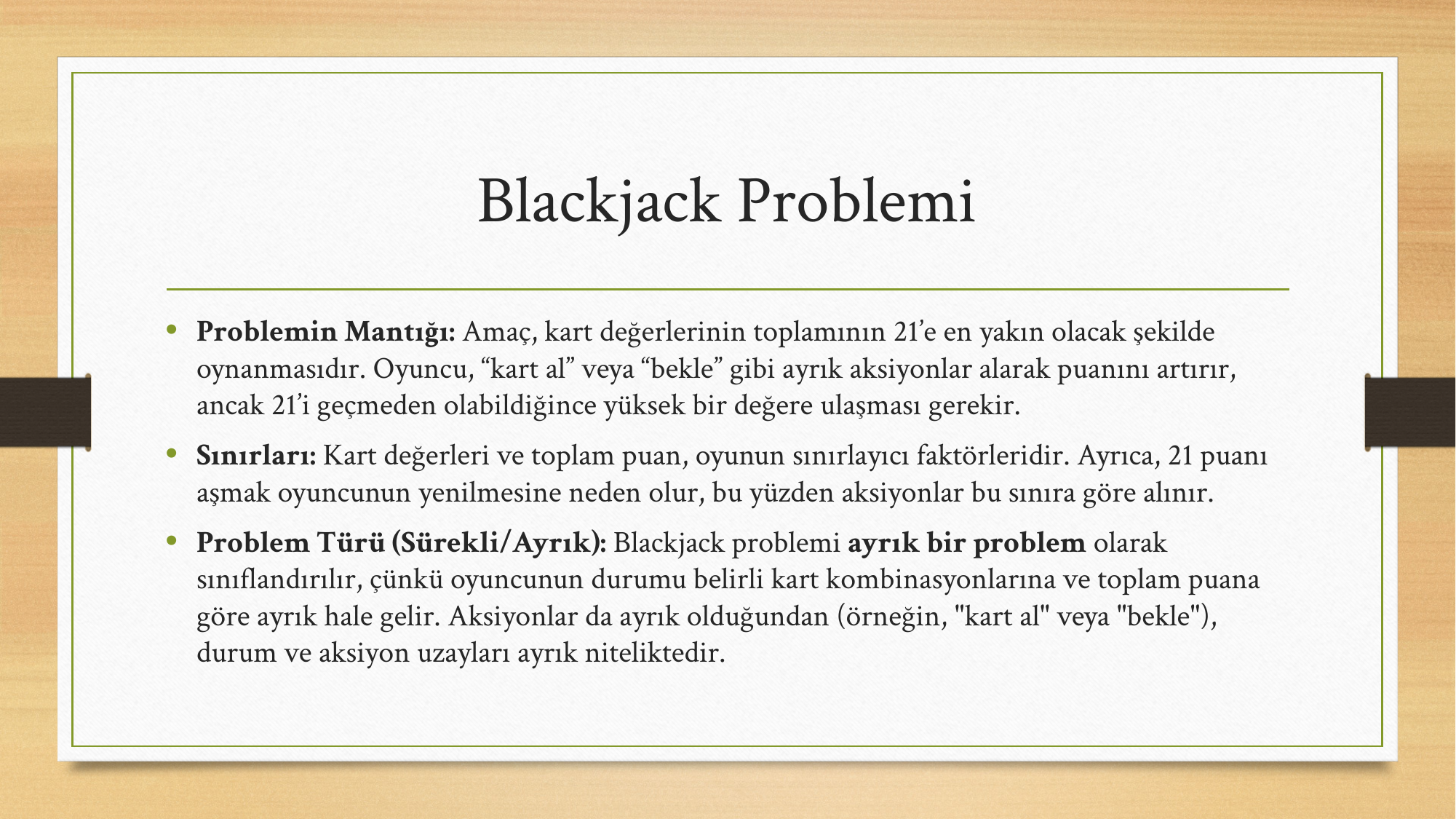

# Blackjack Problemi
Problemin Mantığı: Amaç, kart değerlerinin toplamının 21’e en yakın olacak şekilde oynanmasıdır. Oyuncu, “kart al” veya “bekle” gibi ayrık aksiyonlar alarak puanını artırır, ancak 21’i geçmeden olabildiğince yüksek bir değere ulaşması gerekir.
Sınırları: Kart değerleri ve toplam puan, oyunun sınırlayıcı faktörleridir. Ayrıca, 21 puanı aşmak oyuncunun yenilmesine neden olur, bu yüzden aksiyonlar bu sınıra göre alınır.
Problem Türü (Sürekli/Ayrık): Blackjack problemi ayrık bir problem olarak sınıflandırılır, çünkü oyuncunun durumu belirli kart kombinasyonlarına ve toplam puana göre ayrık hale gelir. Aksiyonlar da ayrık olduğundan (örneğin, "kart al" veya "bekle"), durum ve aksiyon uzayları ayrık niteliktedir.